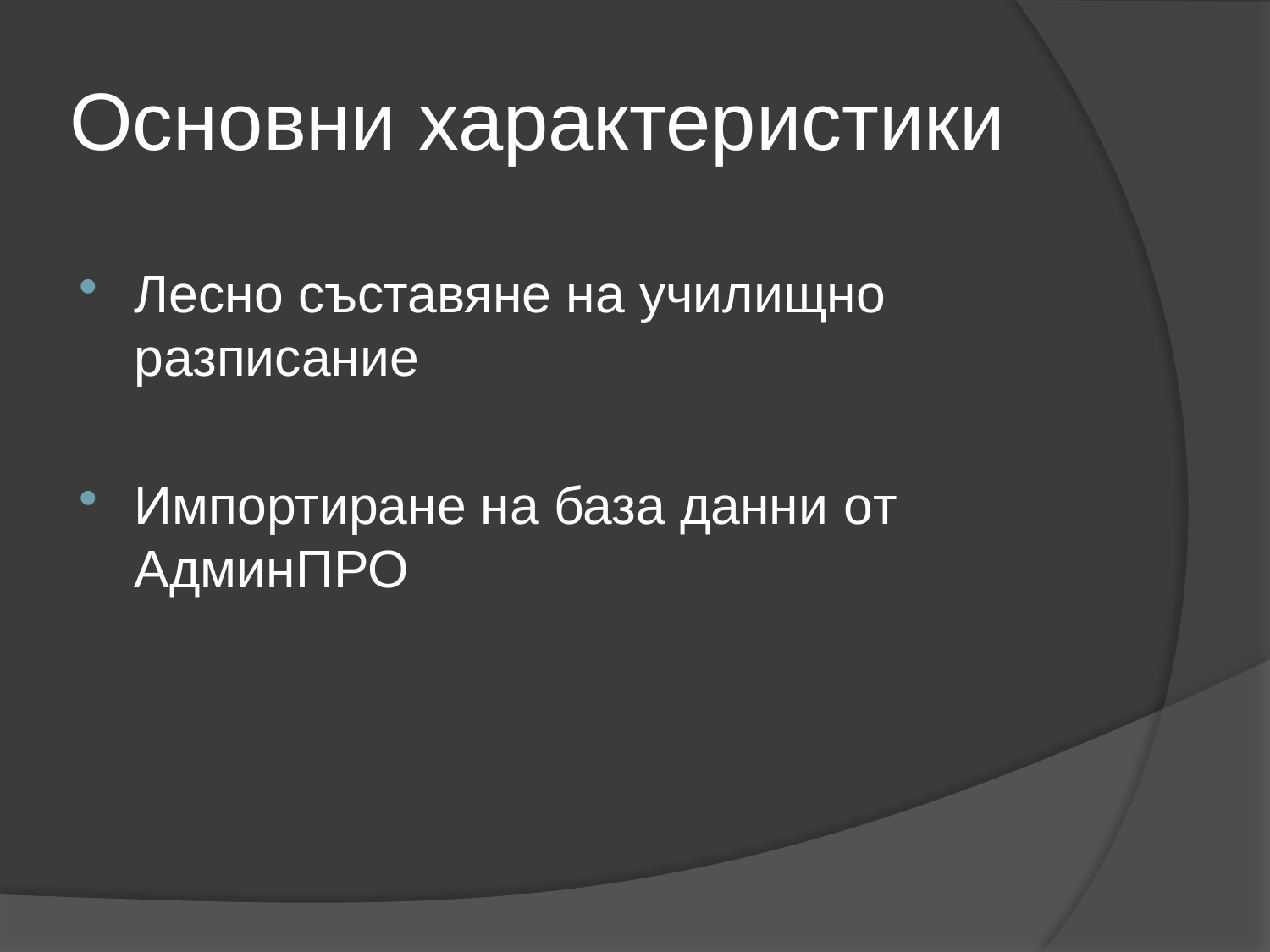

# Основни характеристики
Лесно съставяне на училищно разписание

Импортиране на база данни oт АдминПРО